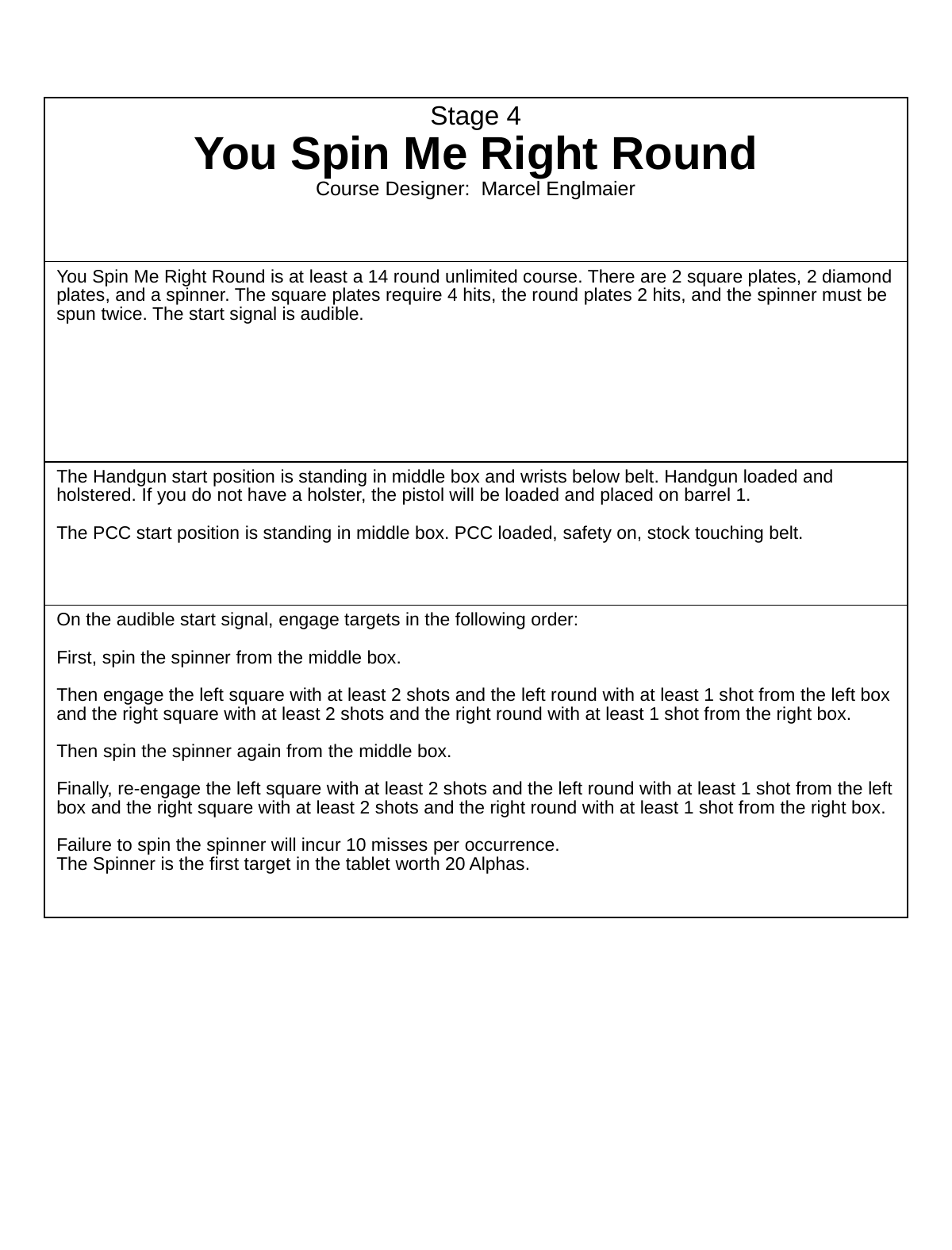

| Stage 4 You Spin Me Right Round Course Designer: Marcel Englmaier |
| --- |
| You Spin Me Right Round is at least a 14 round unlimited course. There are 2 square plates, 2 diamond plates, and a spinner. The square plates require 4 hits, the round plates 2 hits, and the spinner must be spun twice. The start signal is audible. |
| The Handgun start position is standing in middle box and wrists below belt. Handgun loaded and holstered. If you do not have a holster, the pistol will be loaded and placed on barrel 1. The PCC start position is standing in middle box. PCC loaded, safety on, stock touching belt. |
| On the audible start signal, engage targets in the following order: First, spin the spinner from the middle box. Then engage the left square with at least 2 shots and the left round with at least 1 shot from the left box and the right square with at least 2 shots and the right round with at least 1 shot from the right box. Then spin the spinner again from the middle box. Finally, re-engage the left square with at least 2 shots and the left round with at least 1 shot from the left box and the right square with at least 2 shots and the right round with at least 1 shot from the right box. Failure to spin the spinner will incur 10 misses per occurrence. The Spinner is the first target in the tablet worth 20 Alphas. |